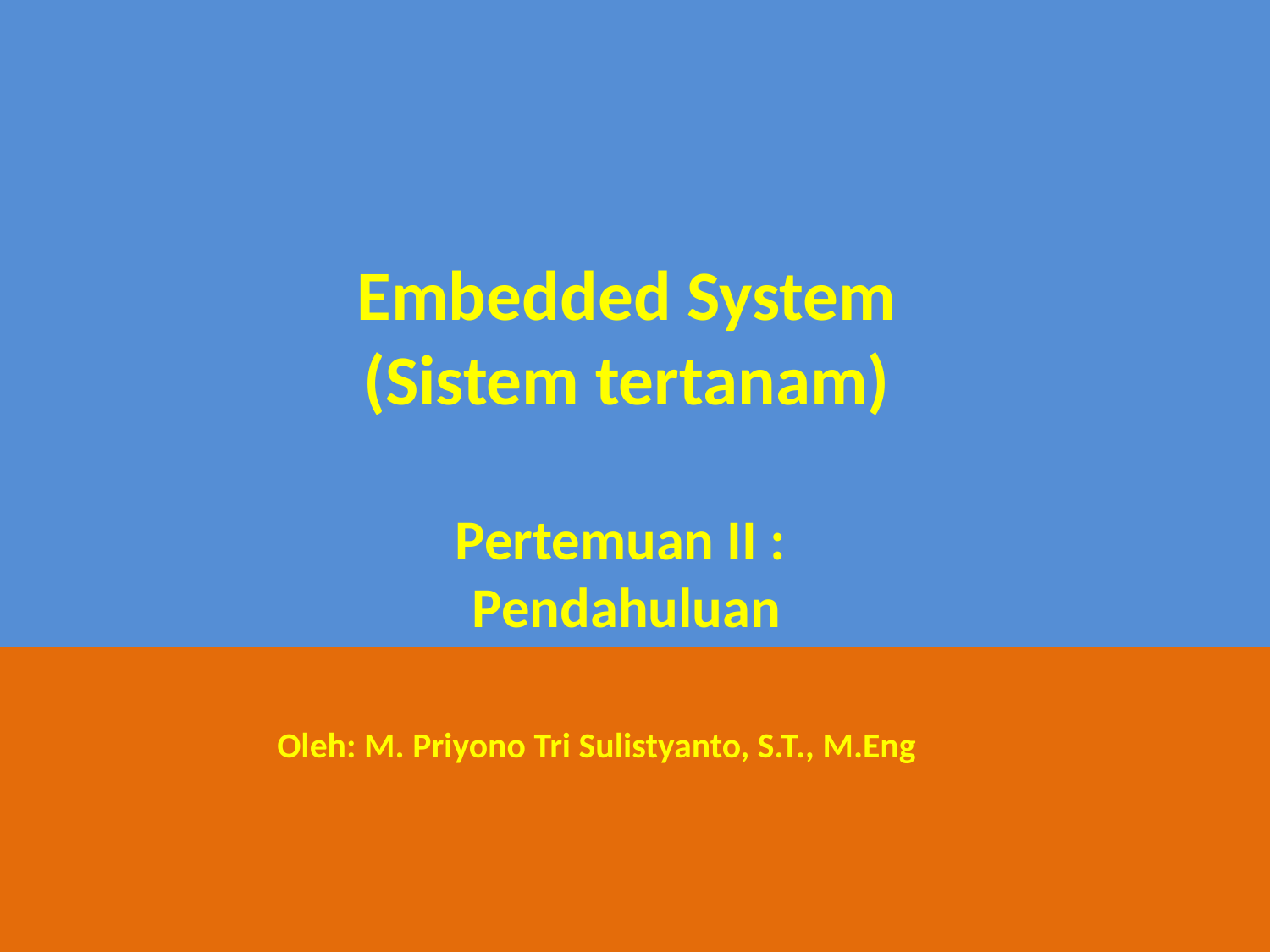

Embedded System
(Sistem tertanam)

Pertemuan II :
Pendahuluan

Oleh: M. Priyono Tri Sulistyanto, S.T., M.Eng